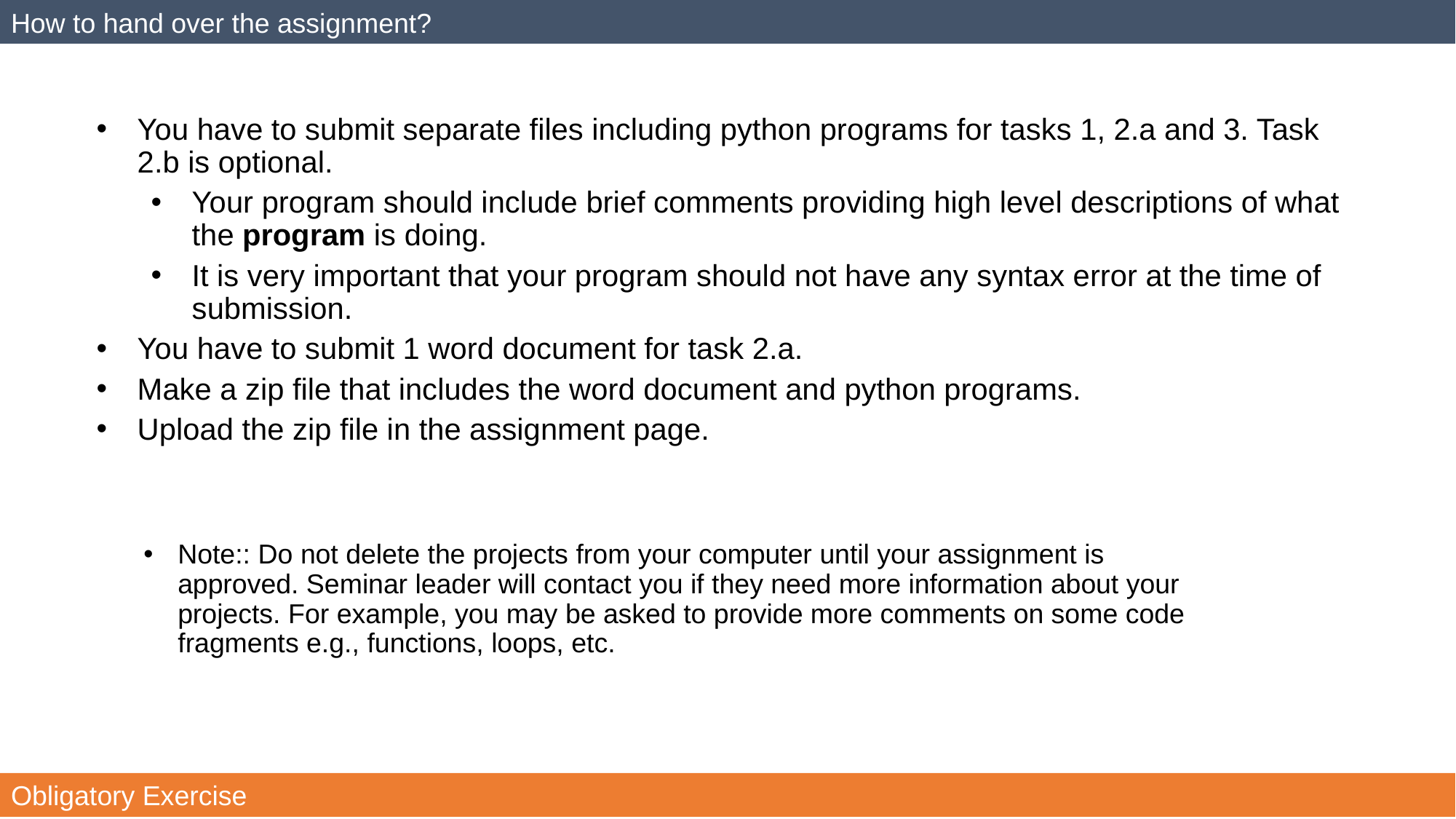

How to hand over the assignment?
You have to submit separate files including python programs for tasks 1, 2.a and 3. Task 2.b is optional.
Your program should include brief comments providing high level descriptions of what the program is doing.
It is very important that your program should not have any syntax error at the time of submission.
You have to submit 1 word document for task 2.a.
Make a zip file that includes the word document and python programs.
Upload the zip file in the assignment page.
Note:: Do not delete the projects from your computer until your assignment is approved. Seminar leader will contact you if they need more information about your projects. For example, you may be asked to provide more comments on some code fragments e.g., functions, loops, etc.
Obligatory Exercise